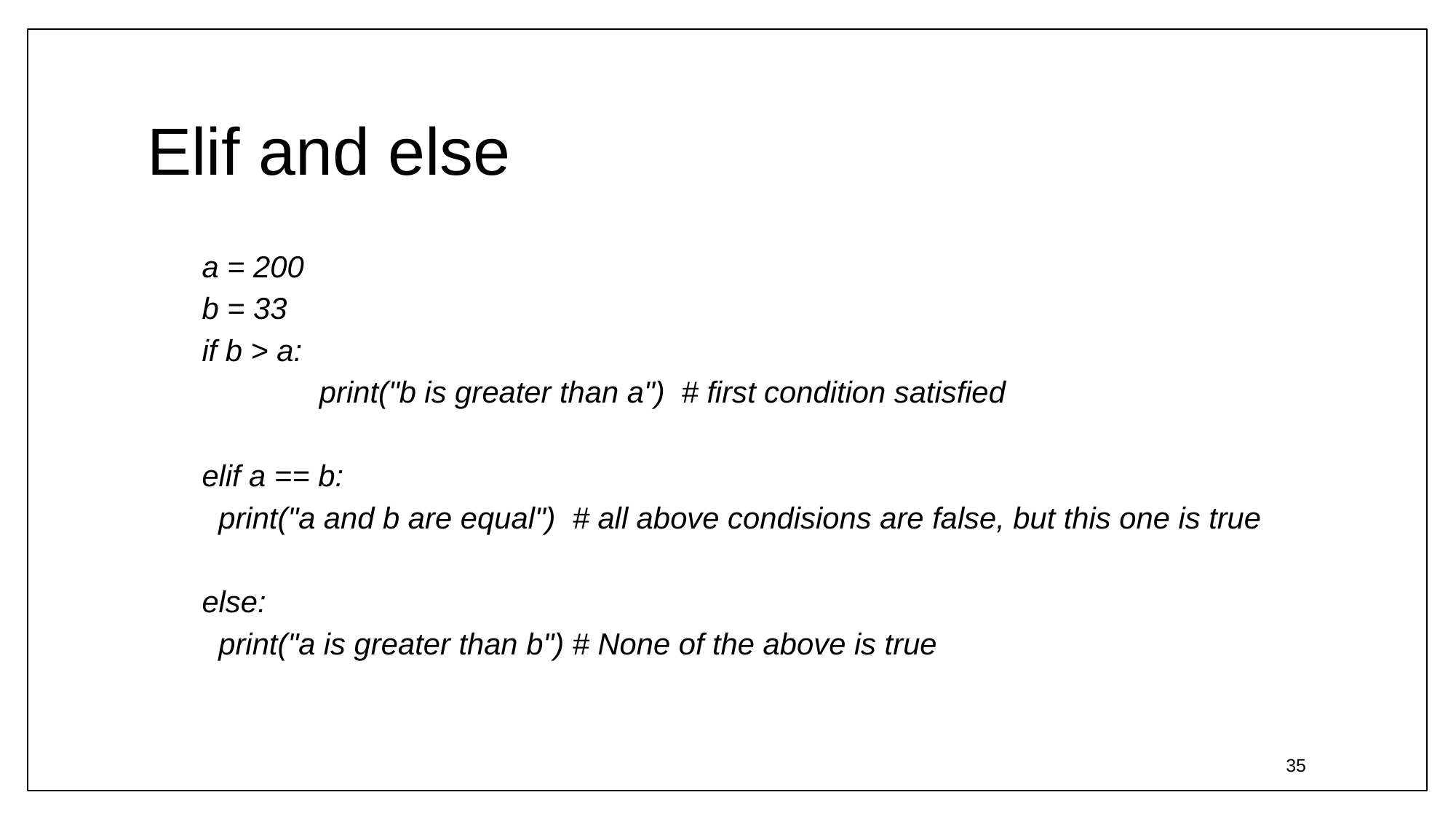

# Elif and else
a = 200
b = 33
if b > a:
 	 print("b is greater than a")  # first condition satisfied

elif a == b:
  print("a and b are equal")  # all above condisions are false, but this one is true

else:
  print("a is greater than b") # None of the above is true
35